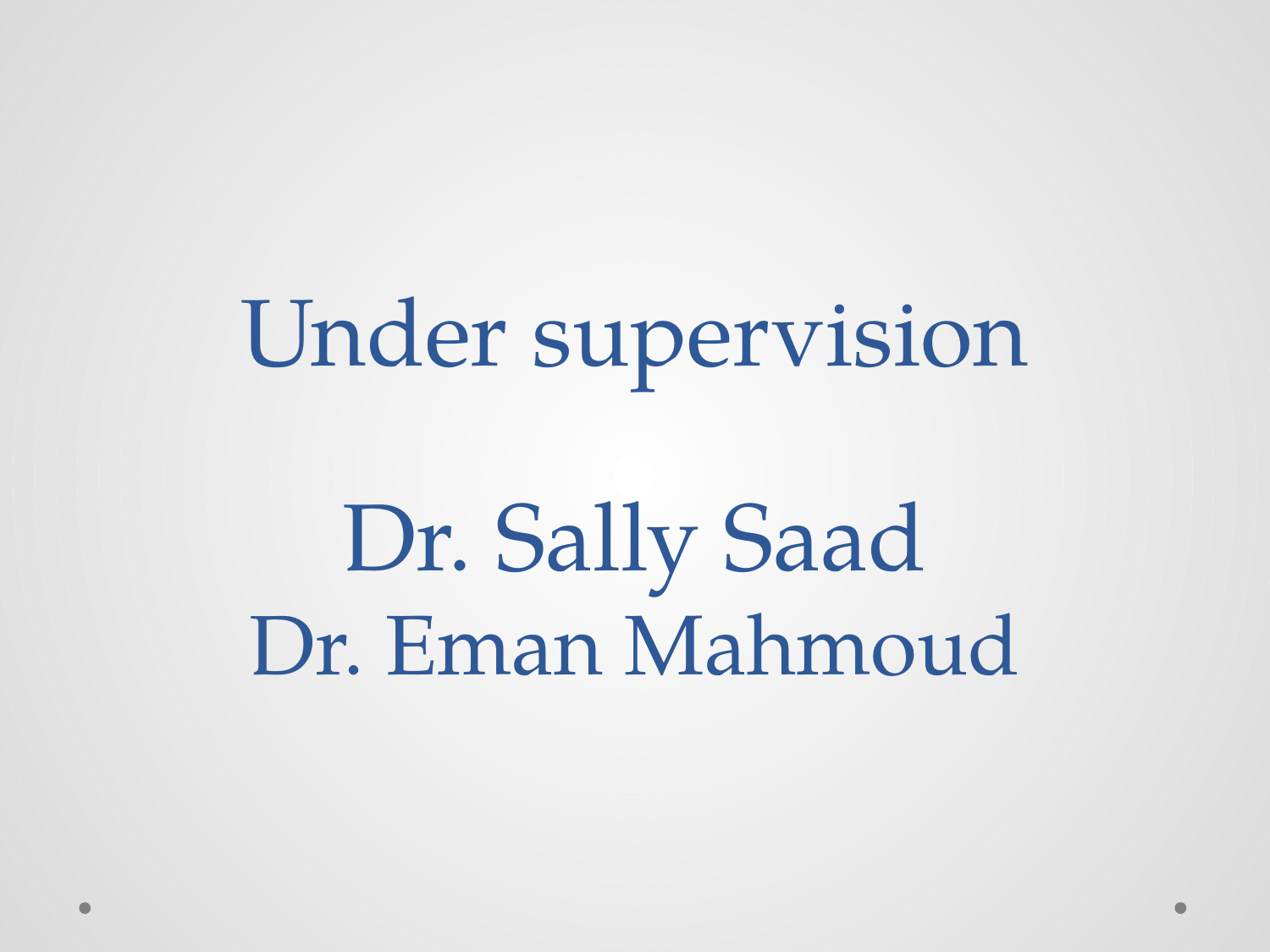

# Under supervision Dr. Sally Saad Dr. Eman Mahmoud